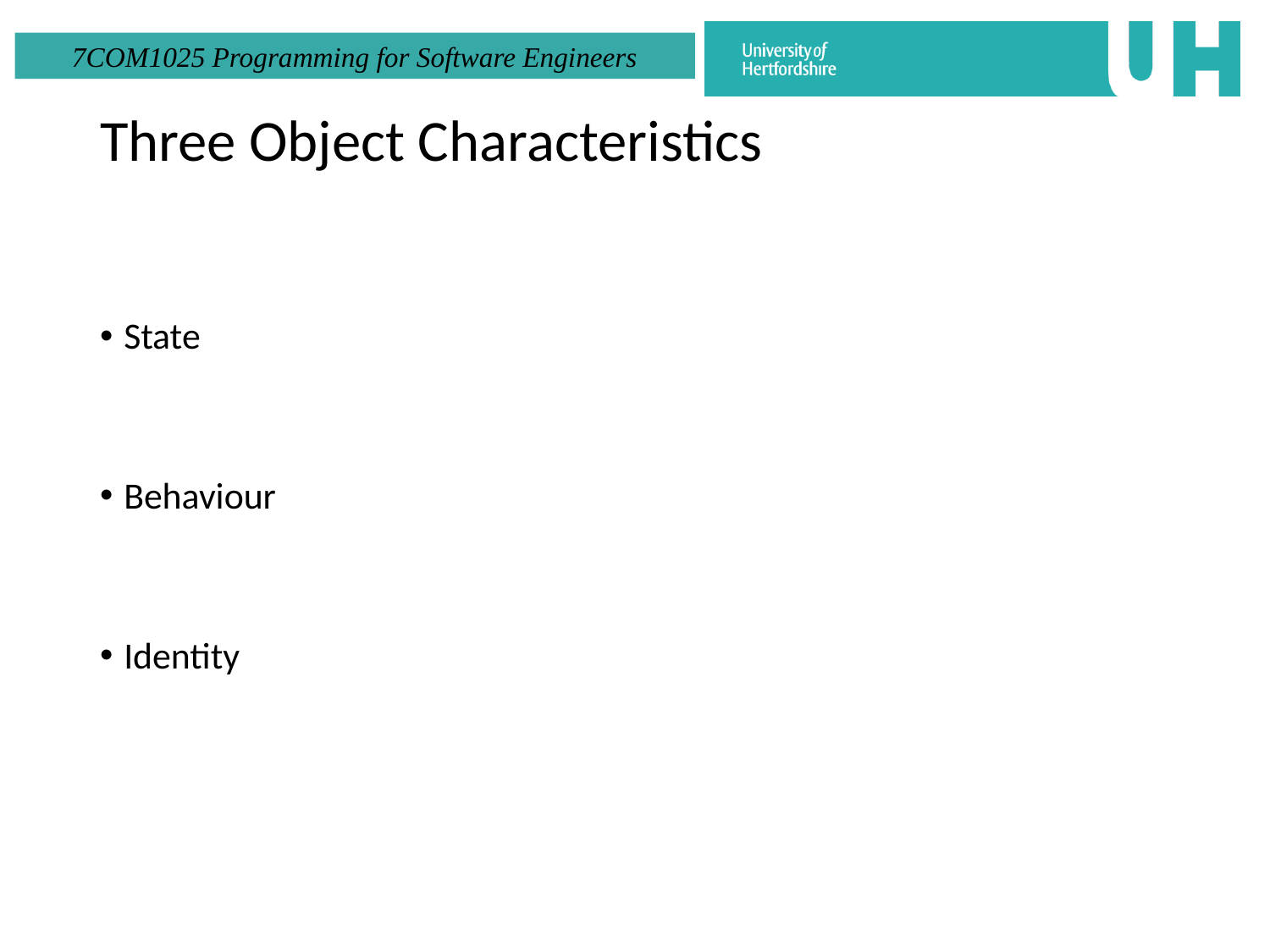

# Three Object Characteristics

State

Behaviour

Identity